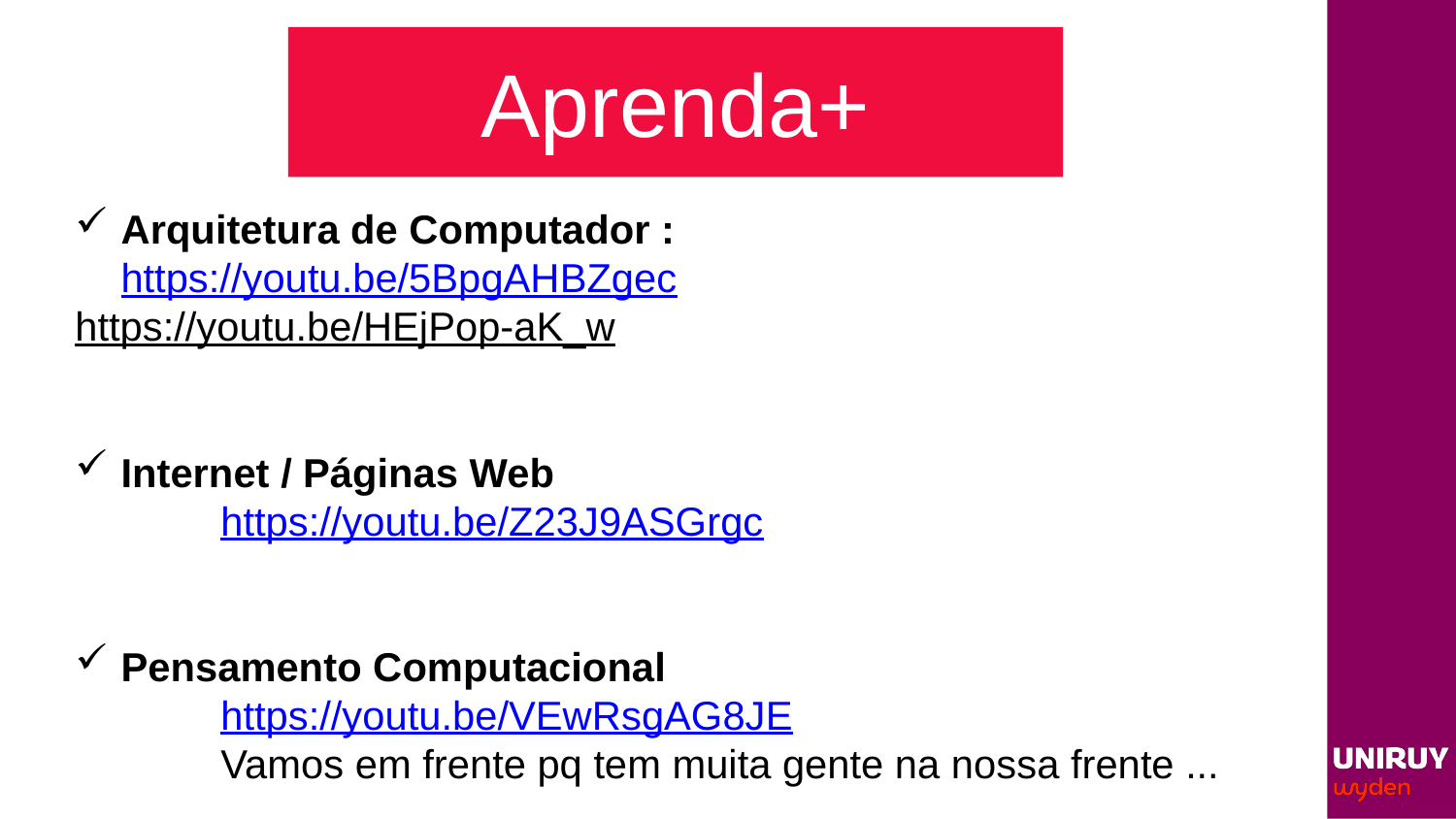

# Aprenda+
Arquitetura de Computador : https://youtu.be/5BpgAHBZgec
https://youtu.be/HEjPop-aK_w

Internet / Páginas Web
	https://youtu.be/Z23J9ASGrgc

Pensamento Computacional
	https://youtu.be/VEwRsgAG8JE
	Vamos em frente pq tem muita gente na nossa frente ...